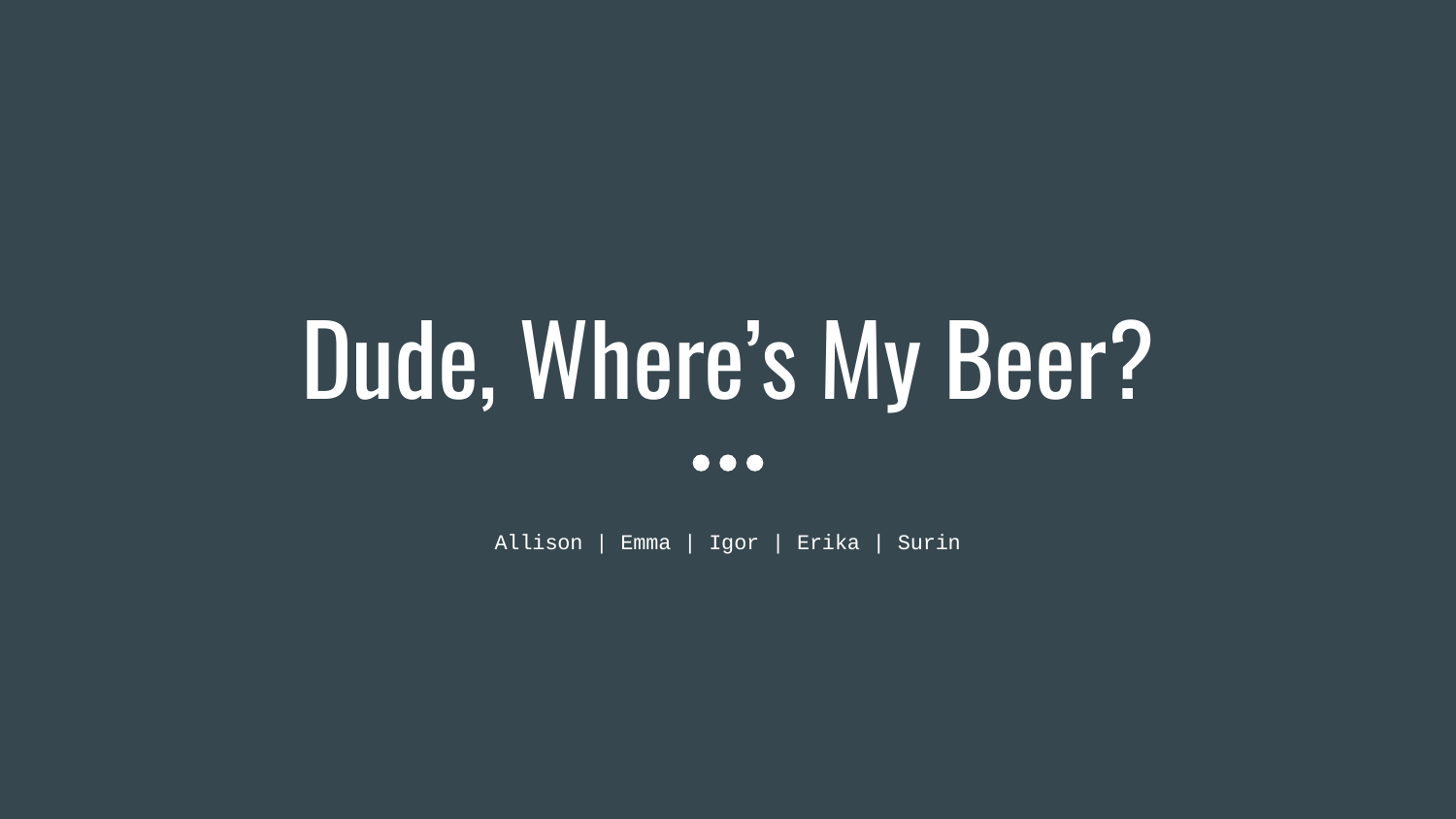

# Dude, Where’s My Beer?
Allison | Emma | Igor | Erika | Surin